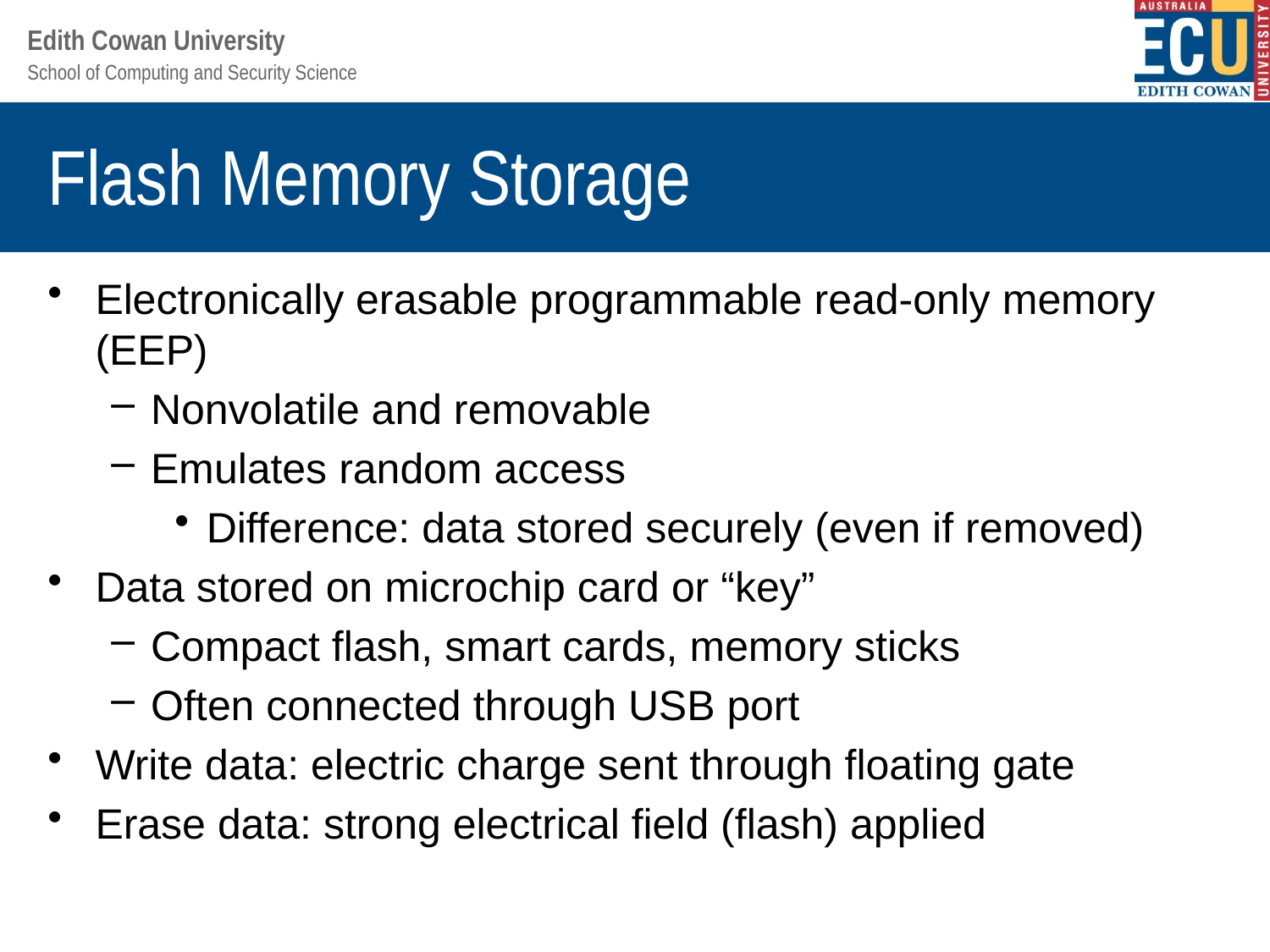

# Flash Memory Storage
Electronically erasable programmable read-only memory (EEP)
Nonvolatile and removable
Emulates random access
Difference: data stored securely (even if removed)
Data stored on microchip card or “key”
Compact flash, smart cards, memory sticks
Often connected through USB port
Write data: electric charge sent through floating gate
Erase data: strong electrical field (flash) applied